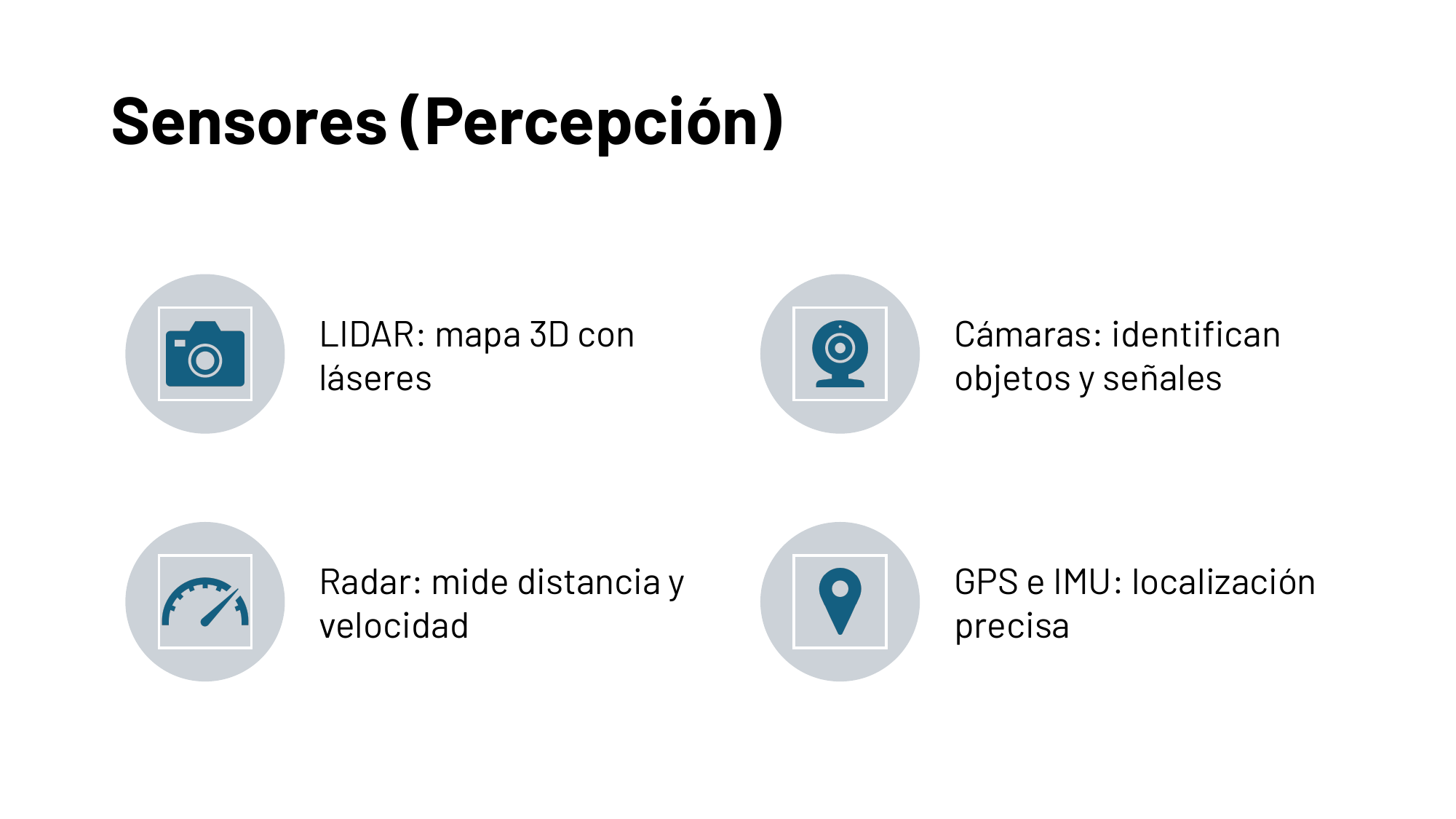

# Sensores (Percepción)
LIDAR: mapa 3D con láseres
Cámaras: identifican objetos y señales
Radar: mide distancia y velocidad
GPS e IMU: localización precisa